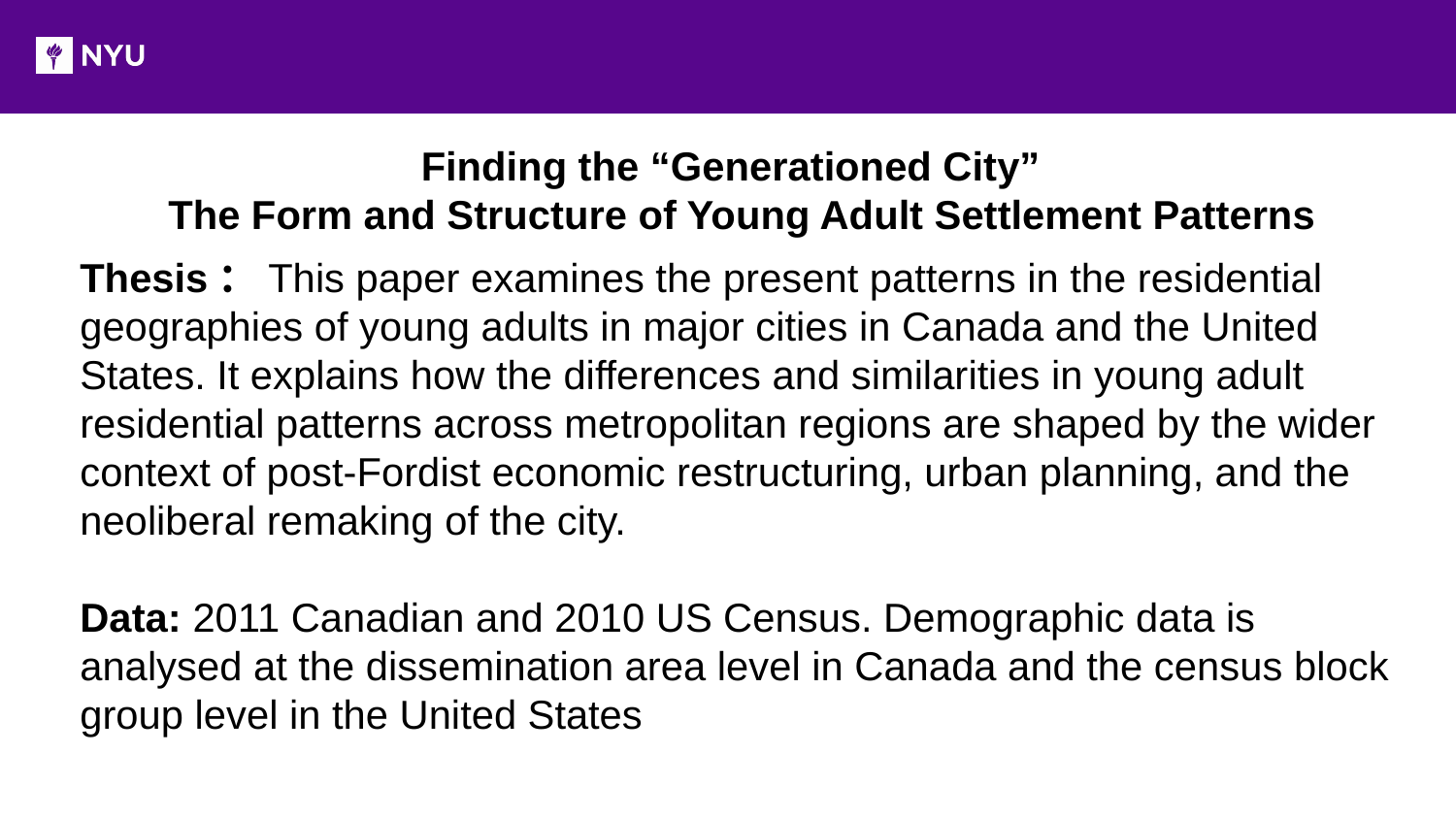

Finding the “Generationed City”
The Form and Structure of Young Adult Settlement Patterns
Thesis：This paper examines the present patterns in the residential geographies of young adults in major cities in Canada and the United States. It explains how the differences and similarities in young adult residential patterns across metropolitan regions are shaped by the wider context of post-Fordist economic restructuring, urban planning, and the neoliberal remaking of the city.

Data: 2011 Canadian and 2010 US Census. Demographic data is analysed at the dissemination area level in Canada and the census block group level in the United States